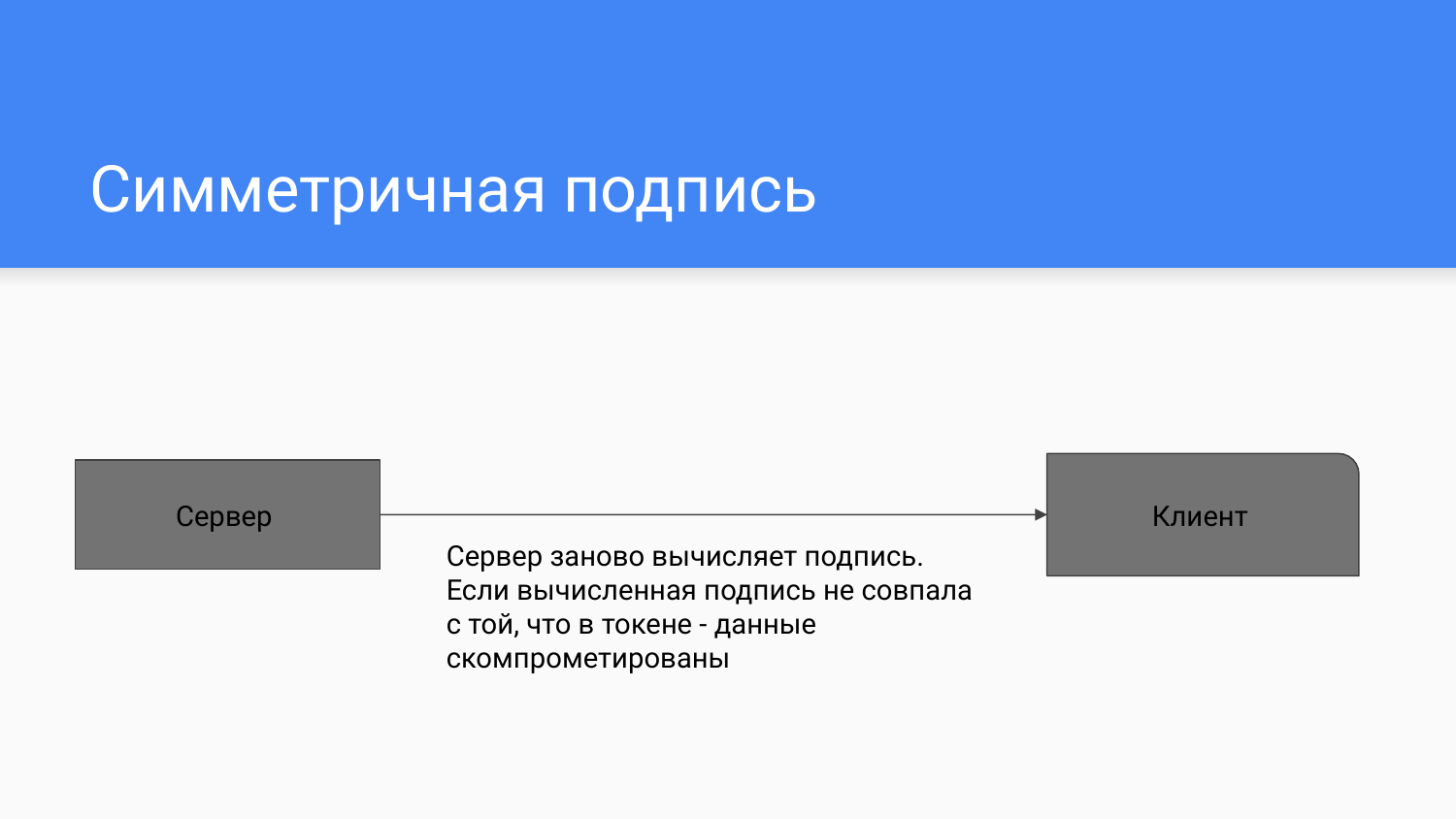

# Симметричная подпись
Клиент
Сервер
Сервер заново вычисляет подпись. Если вычисленная подпись не совпала с той, что в токене - данные скомпрометированы